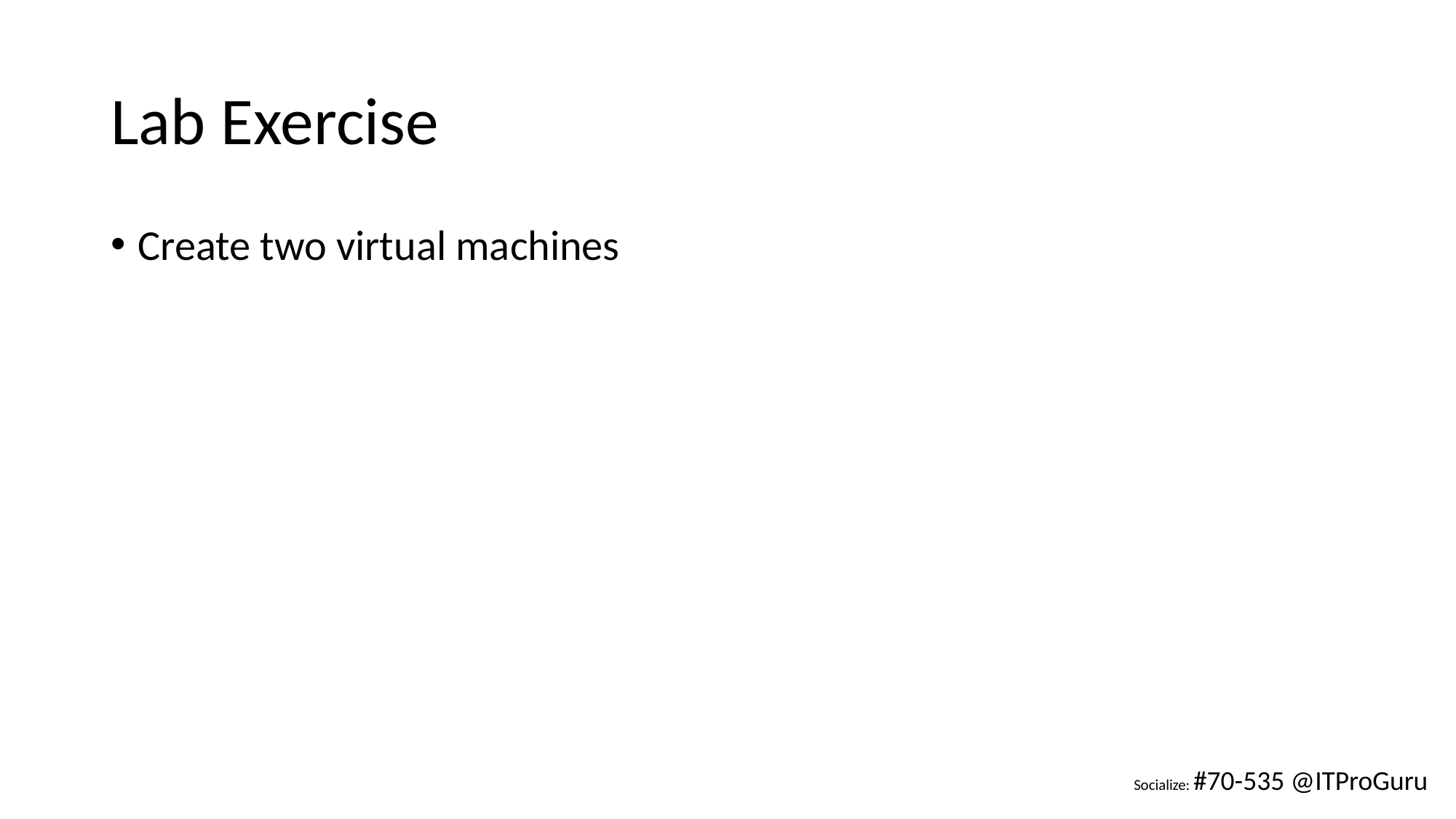

# Lab Exercise
Create two virtual machines